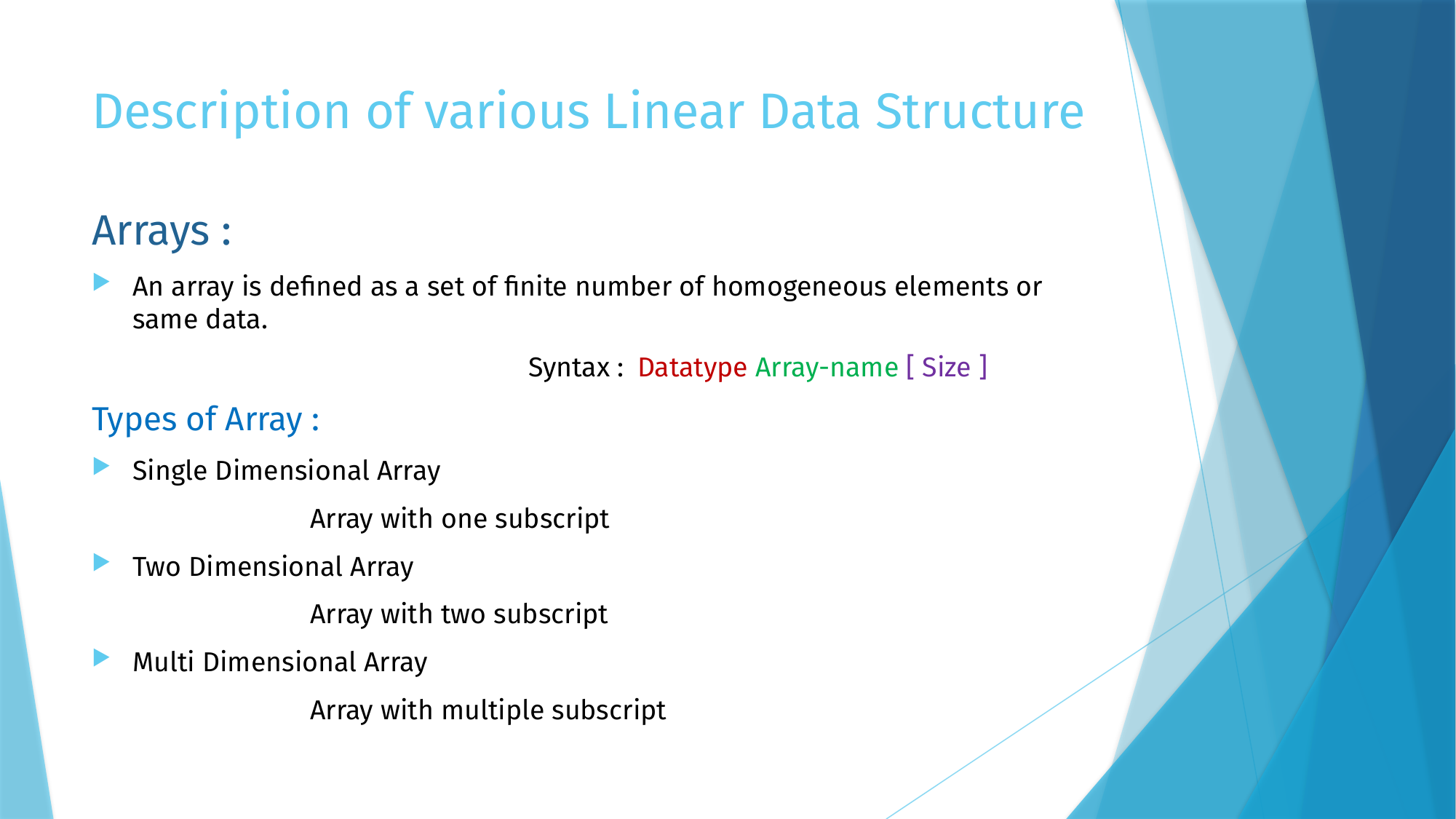

# Description of various Linear Data Structure
Arrays :
An array is defined as a set of finite number of homogeneous elements or same data.
				Syntax : 	Datatype Array-name [ Size ]
Types of Array :
Single Dimensional Array
		Array with one subscript
Two Dimensional Array
		Array with two subscript
Multi Dimensional Array
		Array with multiple subscript